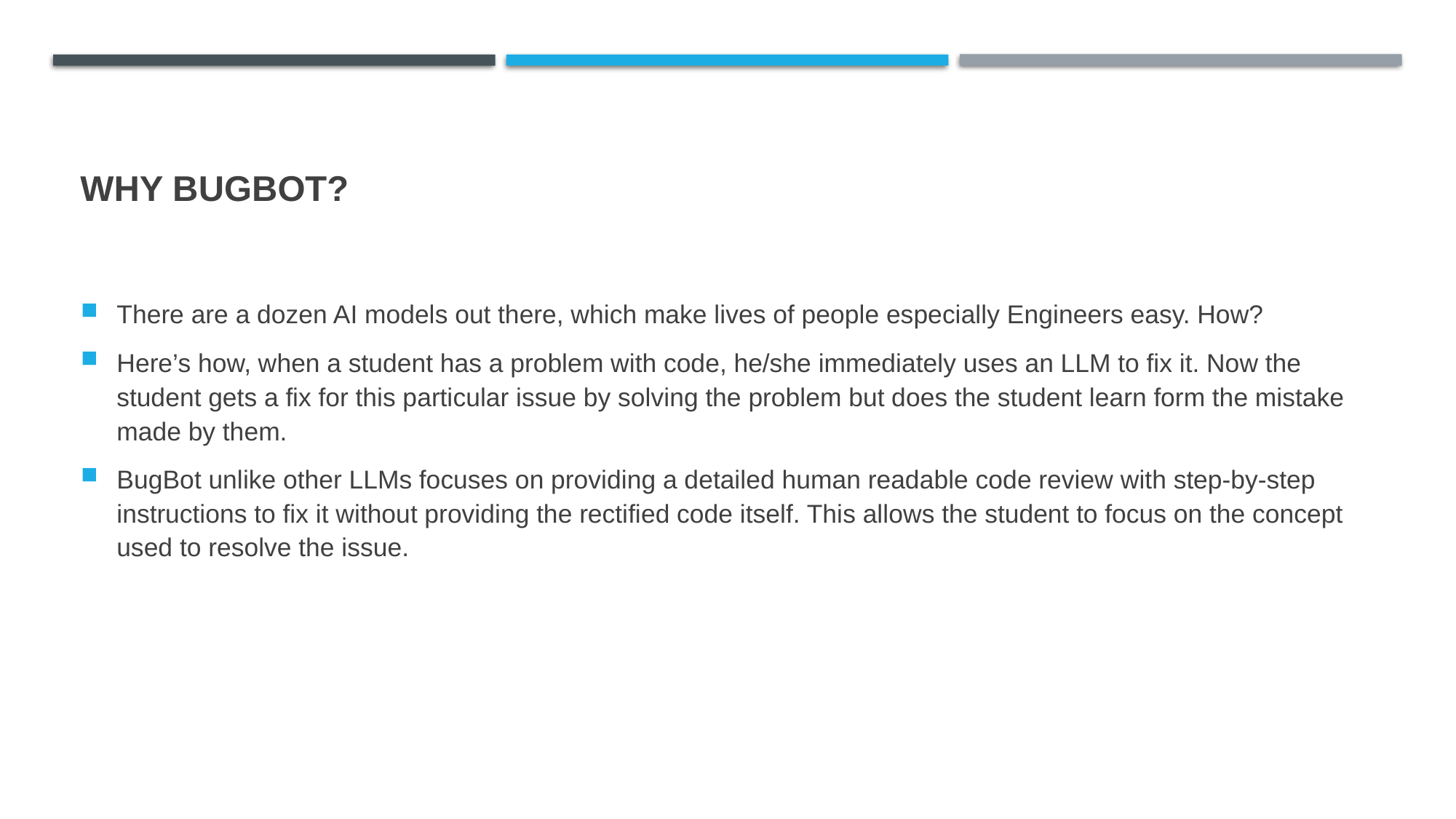

# Why Bugbot?
There are a dozen AI models out there, which make lives of people especially Engineers easy. How?
Here’s how, when a student has a problem with code, he/she immediately uses an LLM to fix it. Now the student gets a fix for this particular issue by solving the problem but does the student learn form the mistake made by them.
BugBot unlike other LLMs focuses on providing a detailed human readable code review with step-by-step instructions to fix it without providing the rectified code itself. This allows the student to focus on the concept used to resolve the issue.